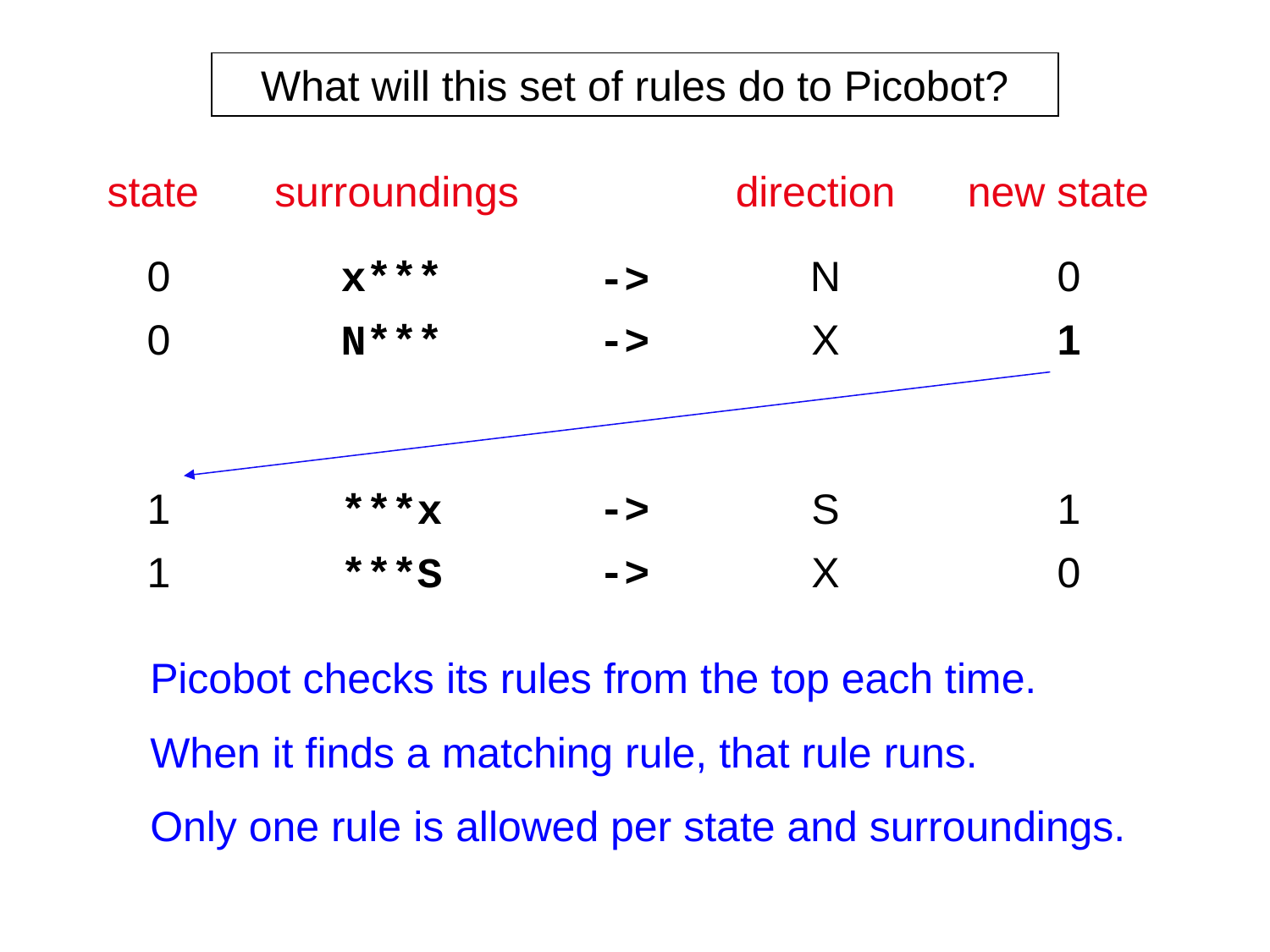

What will this set of rules do to Picobot?
state
surroundings
direction
new state
0
x***
N
0
->
0
N***
->
X
1

->
1
***x
S
1
->
1
***S
X
0
Picobot checks its rules from the top each time.
When it finds a matching rule, that rule runs.
Only one rule is allowed per state and surroundings.